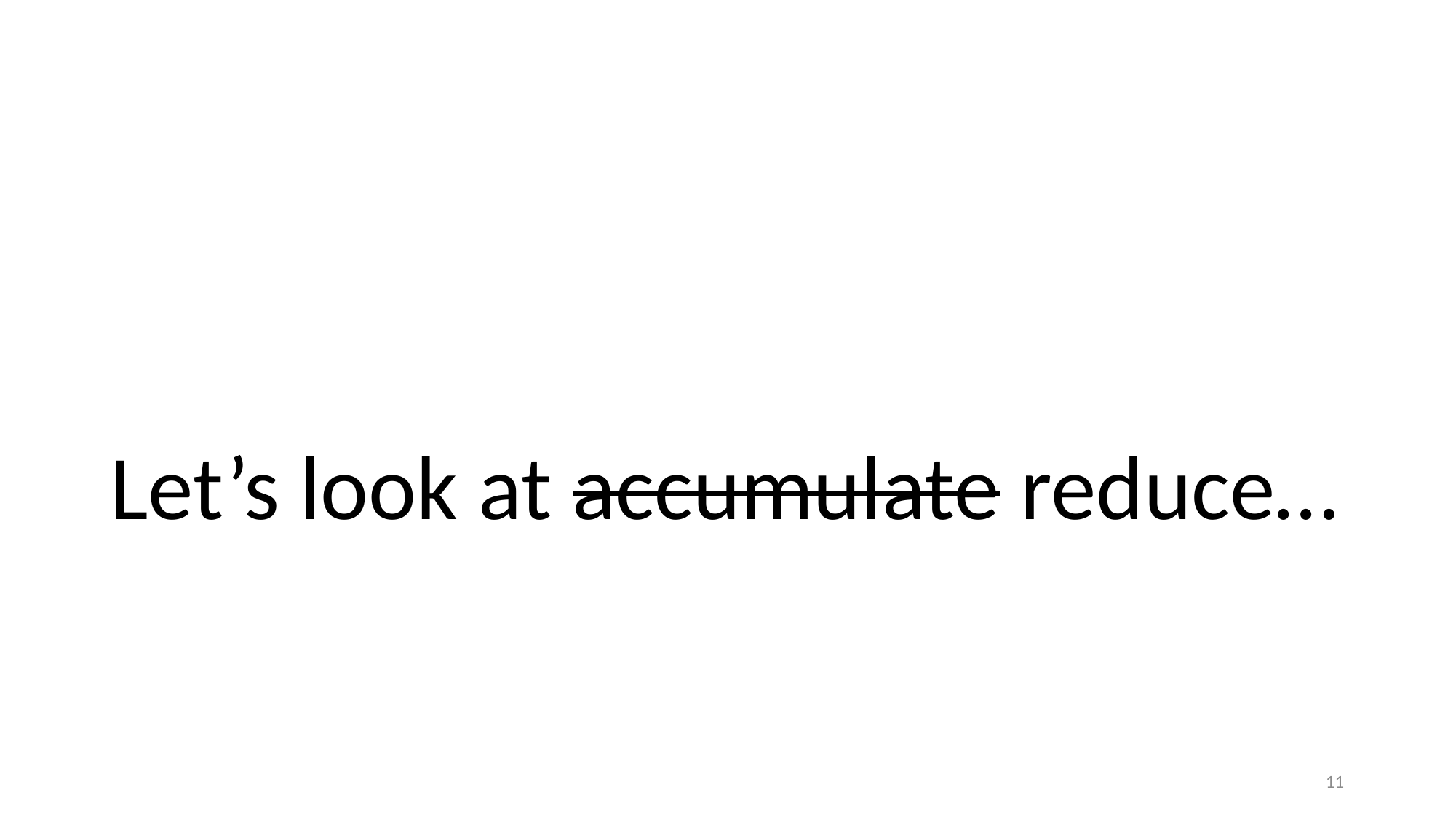

# Let’s look at accumulate reduce…

11